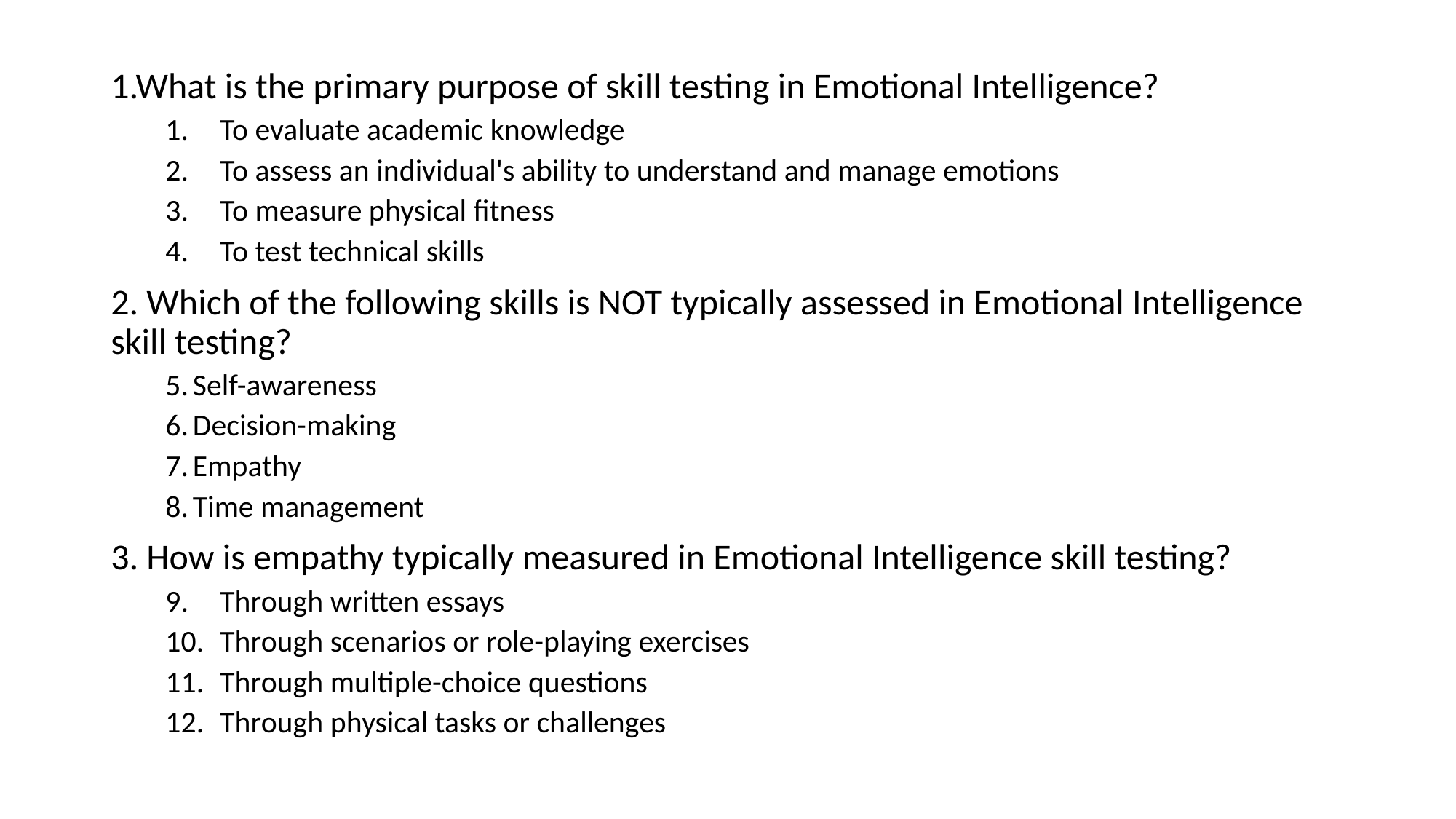

1.What is the primary purpose of skill testing in Emotional Intelligence?
To evaluate academic knowledge
To assess an individual's ability to understand and manage emotions
To measure physical fitness
To test technical skills
2. Which of the following skills is NOT typically assessed in Emotional Intelligence skill testing?
Self-awareness
Decision-making
Empathy
Time management
3. How is empathy typically measured in Emotional Intelligence skill testing?
Through written essays
Through scenarios or role-playing exercises
Through multiple-choice questions
Through physical tasks or challenges